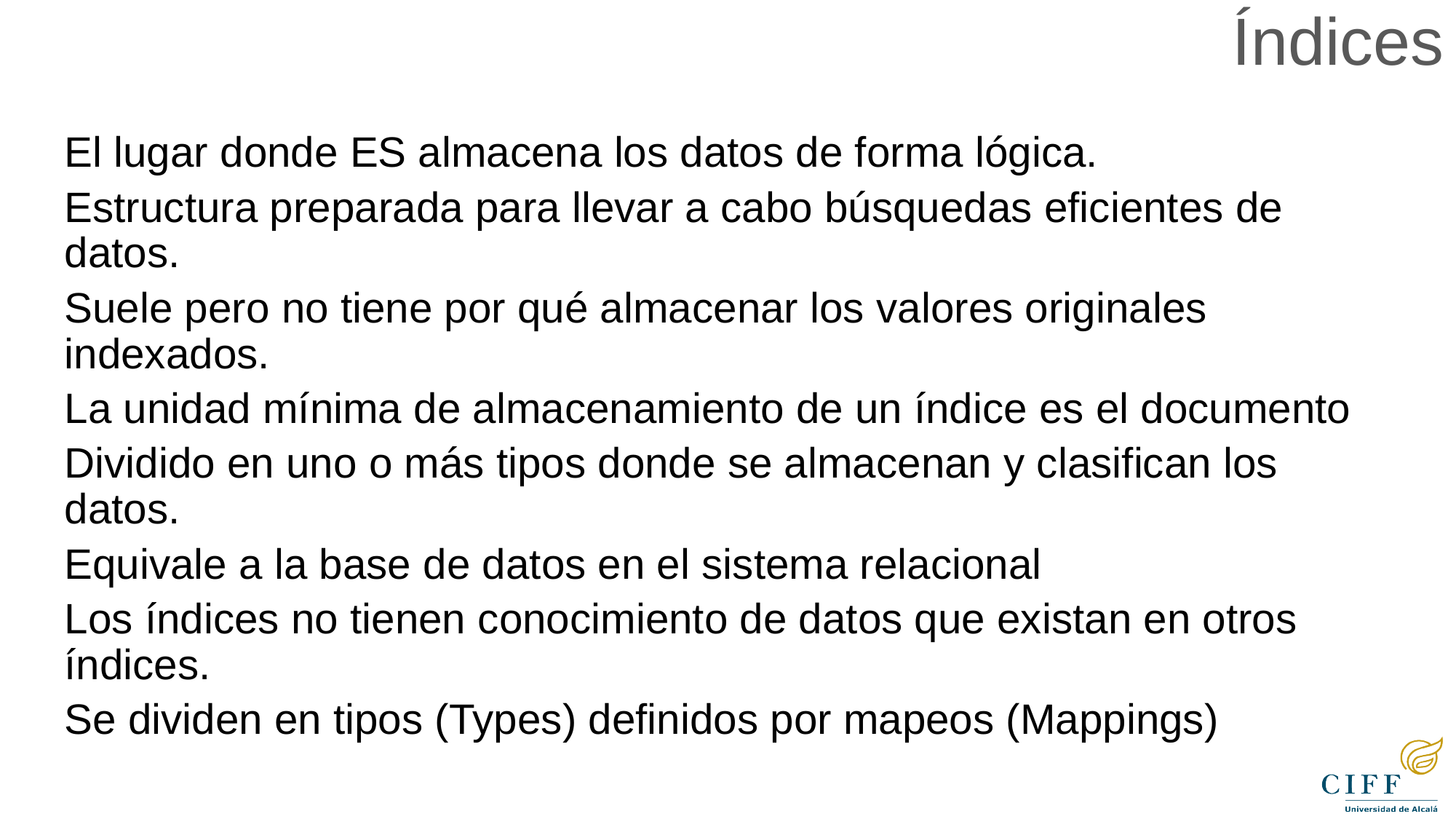

Índices
El lugar donde ES almacena los datos de forma lógica.
Estructura preparada para llevar a cabo búsquedas eficientes de datos.
Suele pero no tiene por qué almacenar los valores originales indexados.
La unidad mínima de almacenamiento de un índice es el documento
Dividido en uno o más tipos donde se almacenan y clasifican los datos.
Equivale a la base de datos en el sistema relacional
Los índices no tienen conocimiento de datos que existan en otros índices.
Se dividen en tipos (Types) definidos por mapeos (Mappings)